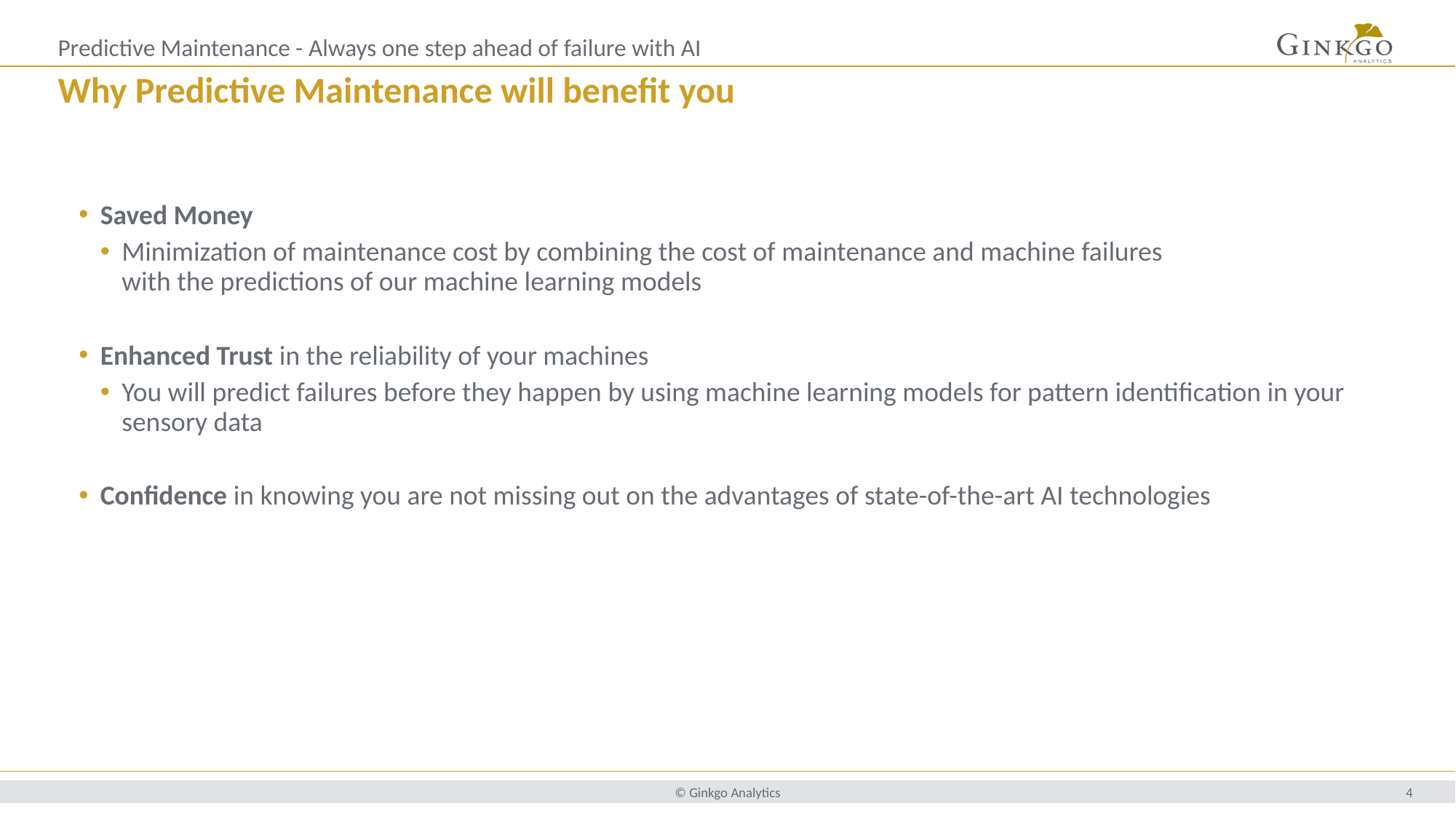

Predictive Maintenance - Always one step ahead of failure with AI
# Why Predictive Maintenance will benefit you
Saved Money
Minimization of maintenance cost by combining the cost of maintenance and machine failures
with the predictions of our machine learning models

Enhanced Trust in the reliability of your machines
You will predict failures before they happen by using machine learning models for pattern identification in your sensory data

Confidence in knowing you are not missing out on the advantages of state-of-the-art AI technologies